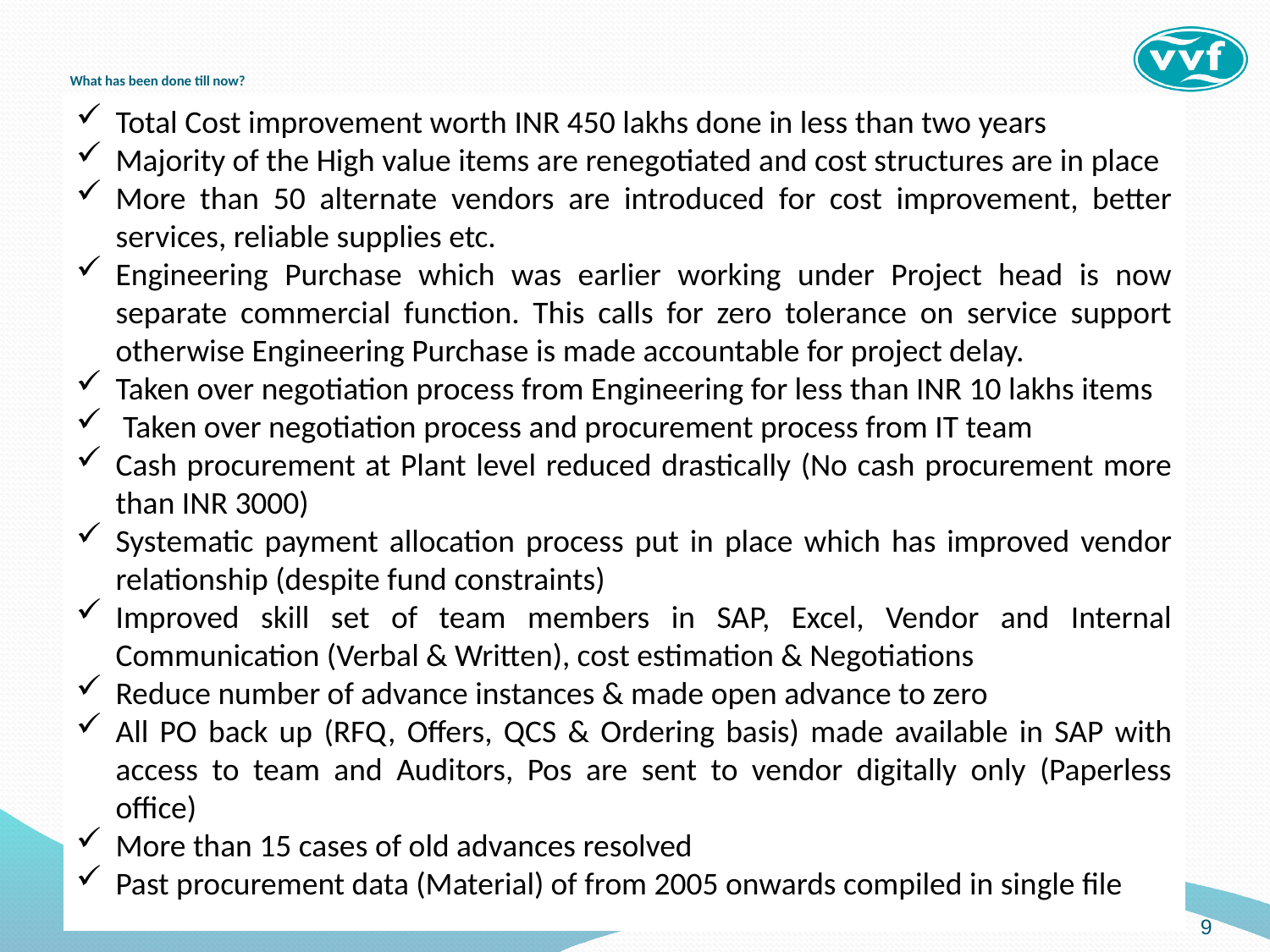

# What has been done till now?
Total Cost improvement worth INR 450 lakhs done in less than two years
Majority of the High value items are renegotiated and cost structures are in place
More than 50 alternate vendors are introduced for cost improvement, better services, reliable supplies etc.
Engineering Purchase which was earlier working under Project head is now separate commercial function. This calls for zero tolerance on service support otherwise Engineering Purchase is made accountable for project delay.
Taken over negotiation process from Engineering for less than INR 10 lakhs items
 Taken over negotiation process and procurement process from IT team
Cash procurement at Plant level reduced drastically (No cash procurement more than INR 3000)
Systematic payment allocation process put in place which has improved vendor relationship (despite fund constraints)
Improved skill set of team members in SAP, Excel, Vendor and Internal Communication (Verbal & Written), cost estimation & Negotiations
Reduce number of advance instances & made open advance to zero
All PO back up (RFQ, Offers, QCS & Ordering basis) made available in SAP with access to team and Auditors, Pos are sent to vendor digitally only (Paperless office)
More than 15 cases of old advances resolved
Past procurement data (Material) of from 2005 onwards compiled in single file

9